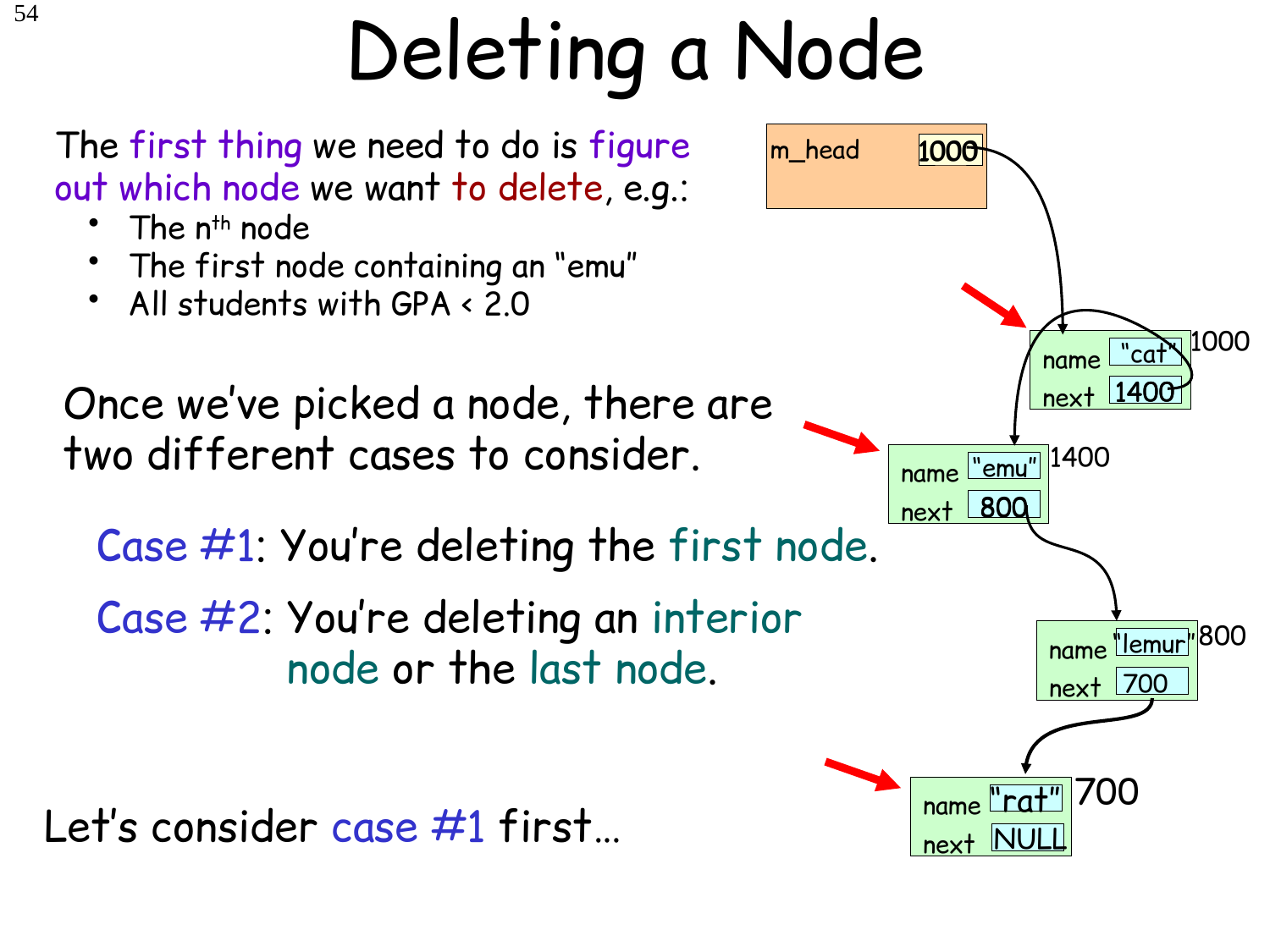

# Deleting a Node
54

The first thing we need to do is figure out which node we want to delete, e.g.:
 The nth node
 The first node containing an “emu”
 All students with GPA < 2.0

m_head
1000
1000

1000

“cat”
name

next

1400
1400
Once we’ve picked a node, there are
two different cases to consider.

1400

“emu”
name

800
800

next

Case #1: You’re deleting the first node.

Case #2: You’re deleting an interior
               node or the last node.
800

“lemur”
name

700
next

700

“rat”

name

Let’s consider case #1 first…
NULL

next